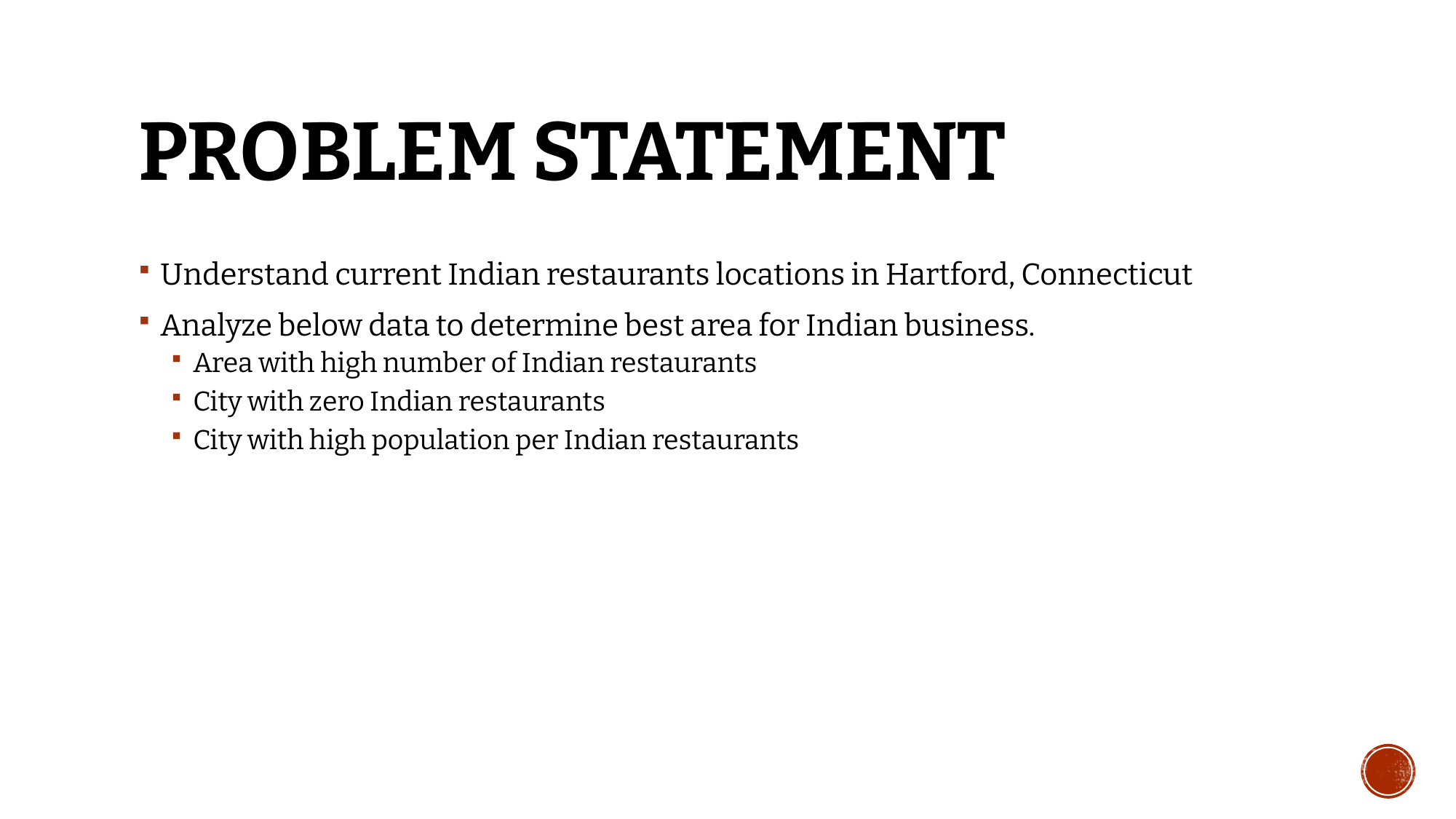

# Problem Statement
Understand current Indian restaurants locations in Hartford, Connecticut
Analyze below data to determine best area for Indian business.
Area with high number of Indian restaurants
City with zero Indian restaurants
City with high population per Indian restaurants